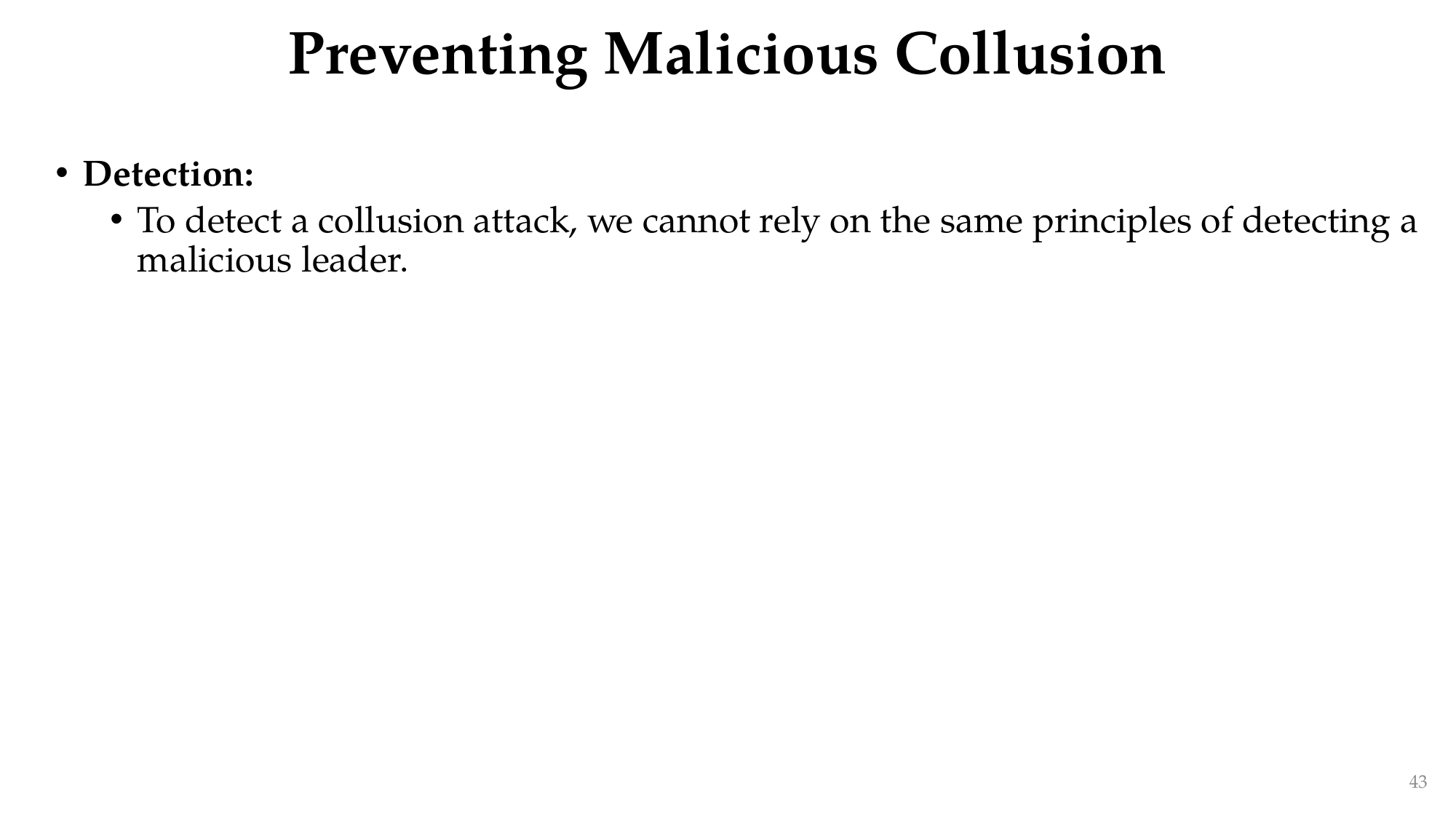

# Preventing Malicious Collusion
Detection:
To detect a collusion attack, we cannot rely on the same principles of detecting a malicious leader.

43